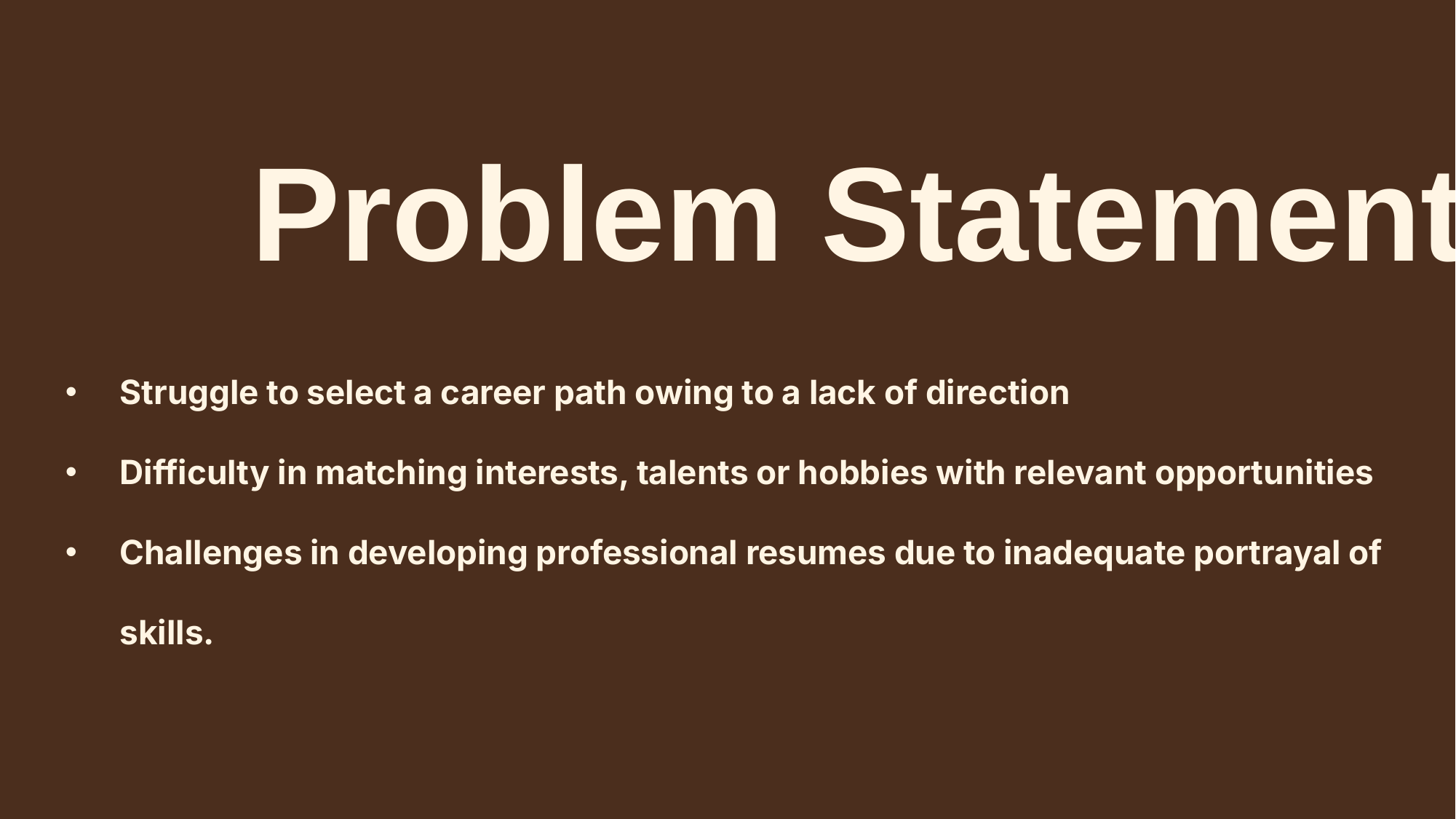

Introduction
MedAppoint: Doctor Appointment System is a technological solution designed to address the evolving needs and challenges within the healthcare sector. This innovative platform leverages digital advancements to streamline and enhance the process of scheduling appointments with healthcare professionals. In this section, problems, project objectives, it’s significance, project scope, and limitations will be described in detail.
Problem Statement
Struggle to select a career path owing to a lack of direction
Difficulty in matching interests, talents or hobbies with relevant opportunities
Challenges in developing professional resumes due to inadequate portrayal of skills.
Objectives
To create an AI-powered platform for personalized and easily accessible career coaching.
Use of quizzes and assessment exams to evaluate users' talents and interests.
Specific job suggestions based on tailored analysis.
AI-powered CV optimizer to analyze existing resumes.
Identification of areas for improvement in resumes highlighting key skills effectively.
Goal to help students properly evaluate their skills and seize new opportunities.